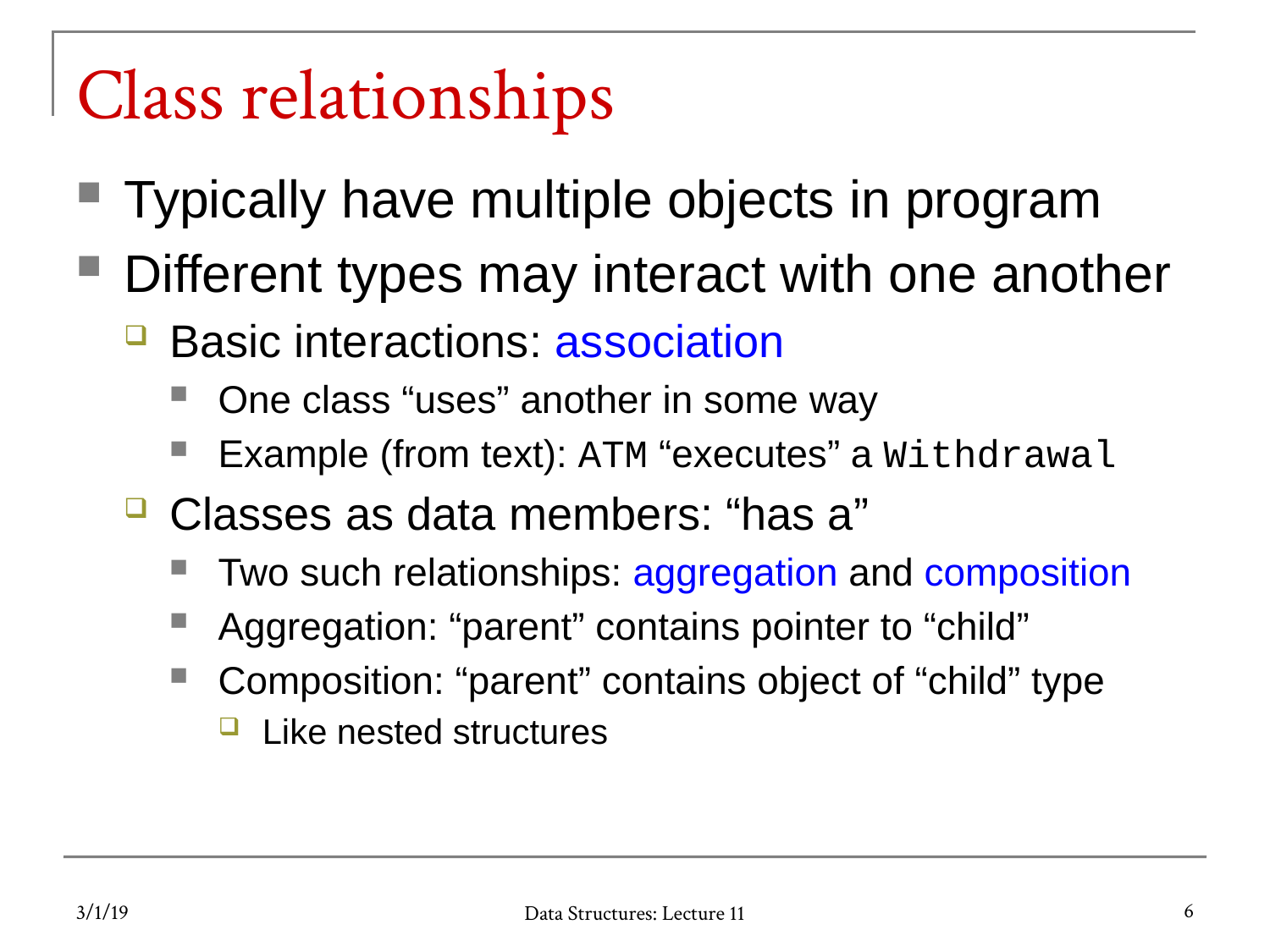

# Class relationships
Typically have multiple objects in program
Different types may interact with one another
Basic interactions: association
One class “uses” another in some way
Example (from text): ATM “executes” a Withdrawal
Classes as data members: “has a”
Two such relationships: aggregation and composition
Aggregation: “parent” contains pointer to “child”
Composition: “parent” contains object of “child” type
Like nested structures
3/1/19
6
Data Structures: Lecture 11